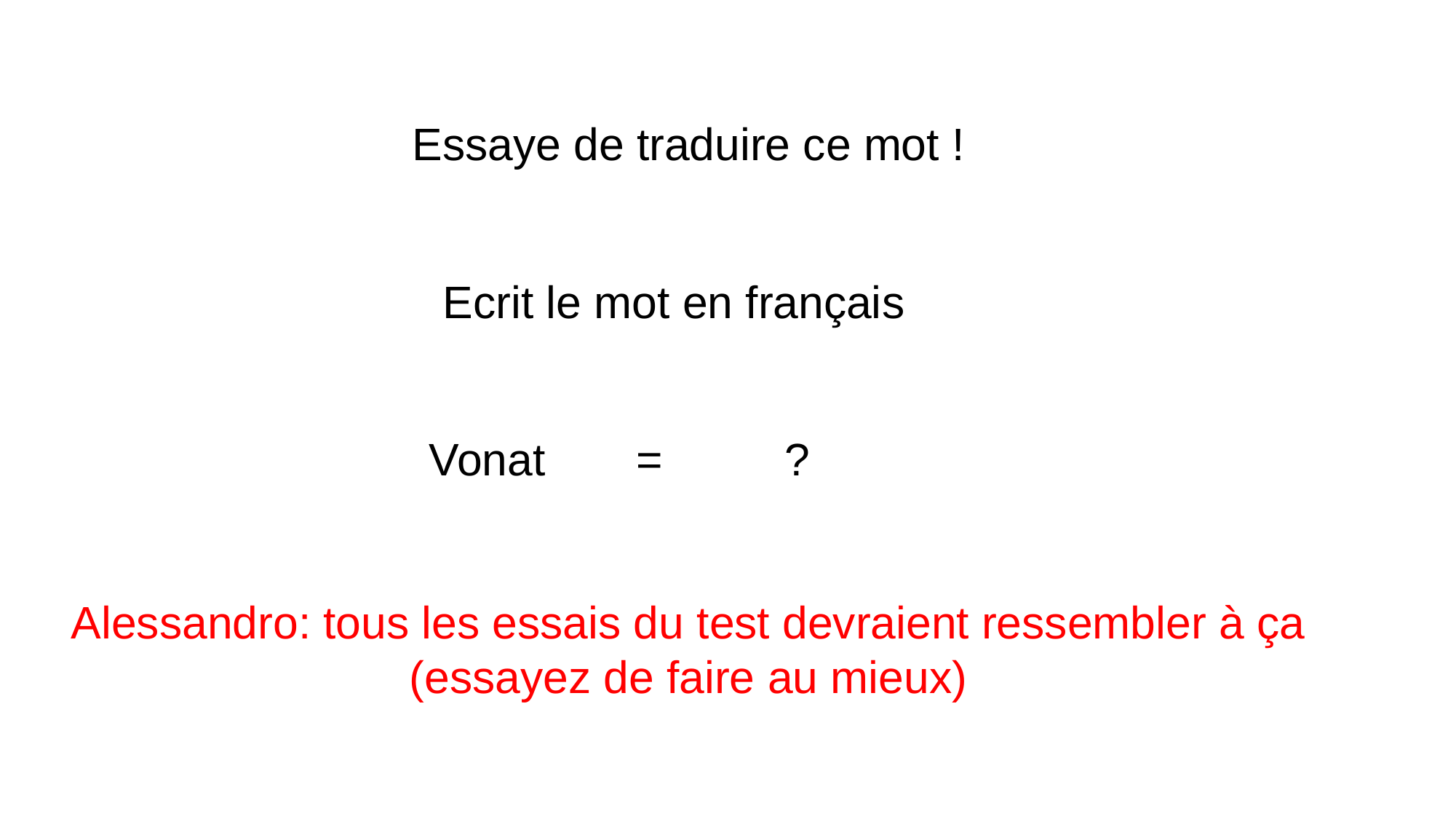

Essaye de traduire ce mot !
Ecrit le mot en français
Vonat
=
?
Alessandro: tous les essais du test devraient ressembler à ça
(essayez de faire au mieux)